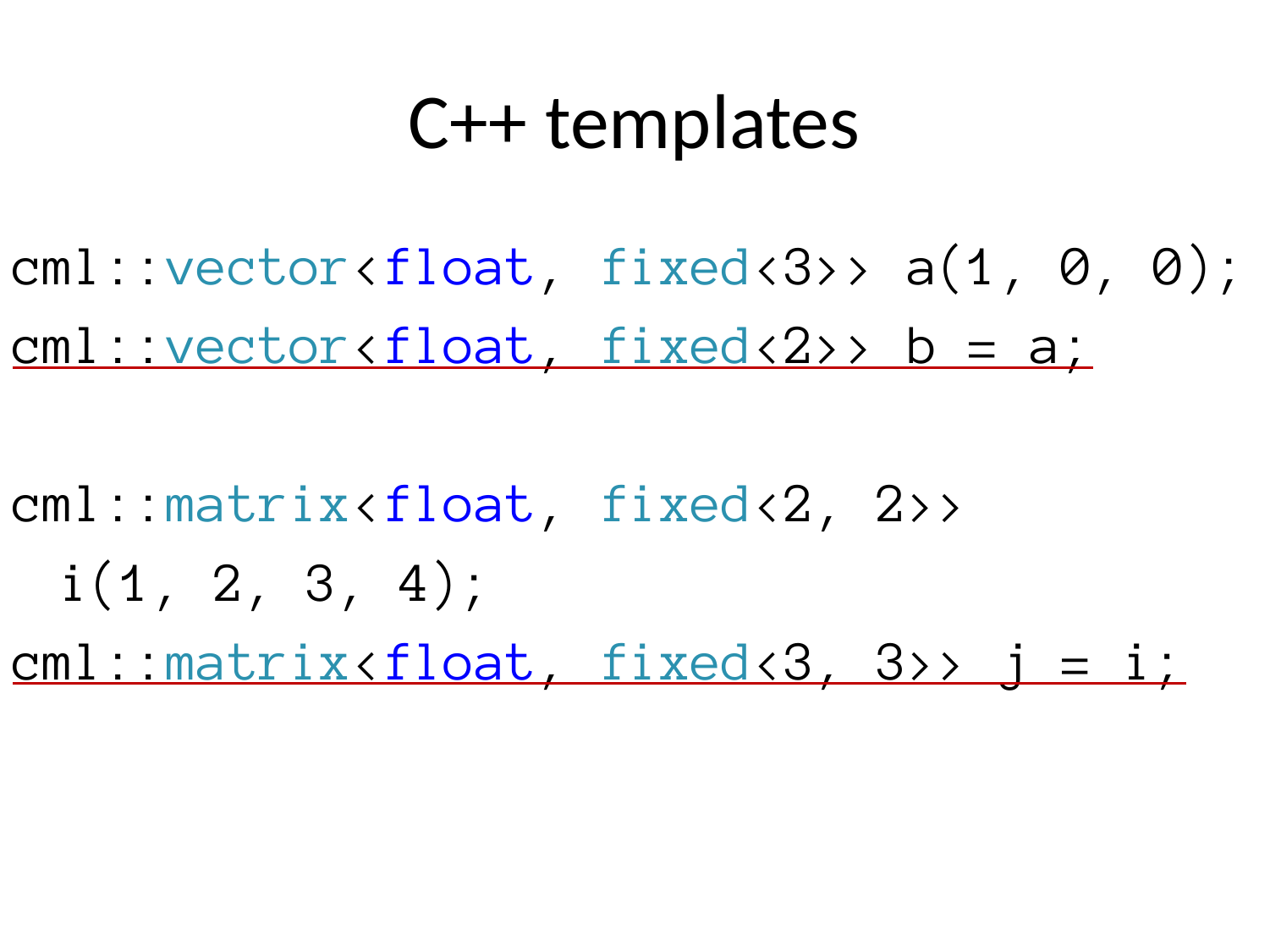

# C++ templates
cml::vector<float, fixed<3>> a(1, 0, 0);
cml::vector<float, fixed<2>> b = a;

cml::matrix<float, fixed<2, 2>>
	i(1, 2, 3, 4);
cml::matrix<float, fixed<3, 3>> j = i;